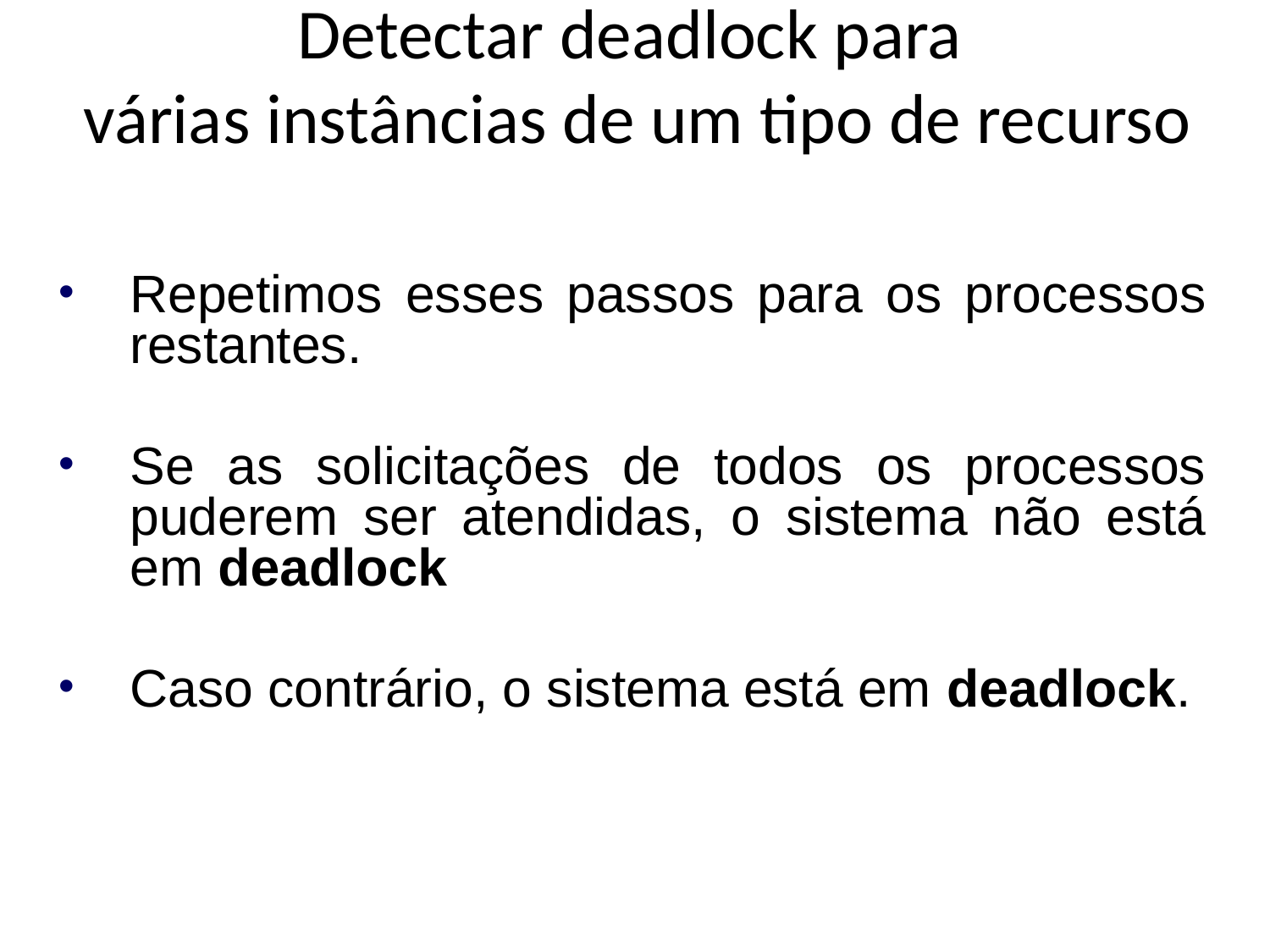

# Detectar deadlock para várias instâncias de um tipo de recurso

Repetimos esses passos para os processos restantes.

Se as solicitações de todos os processos puderem ser atendidas, o sistema não está em deadlock

Caso contrário, o sistema está em deadlock.